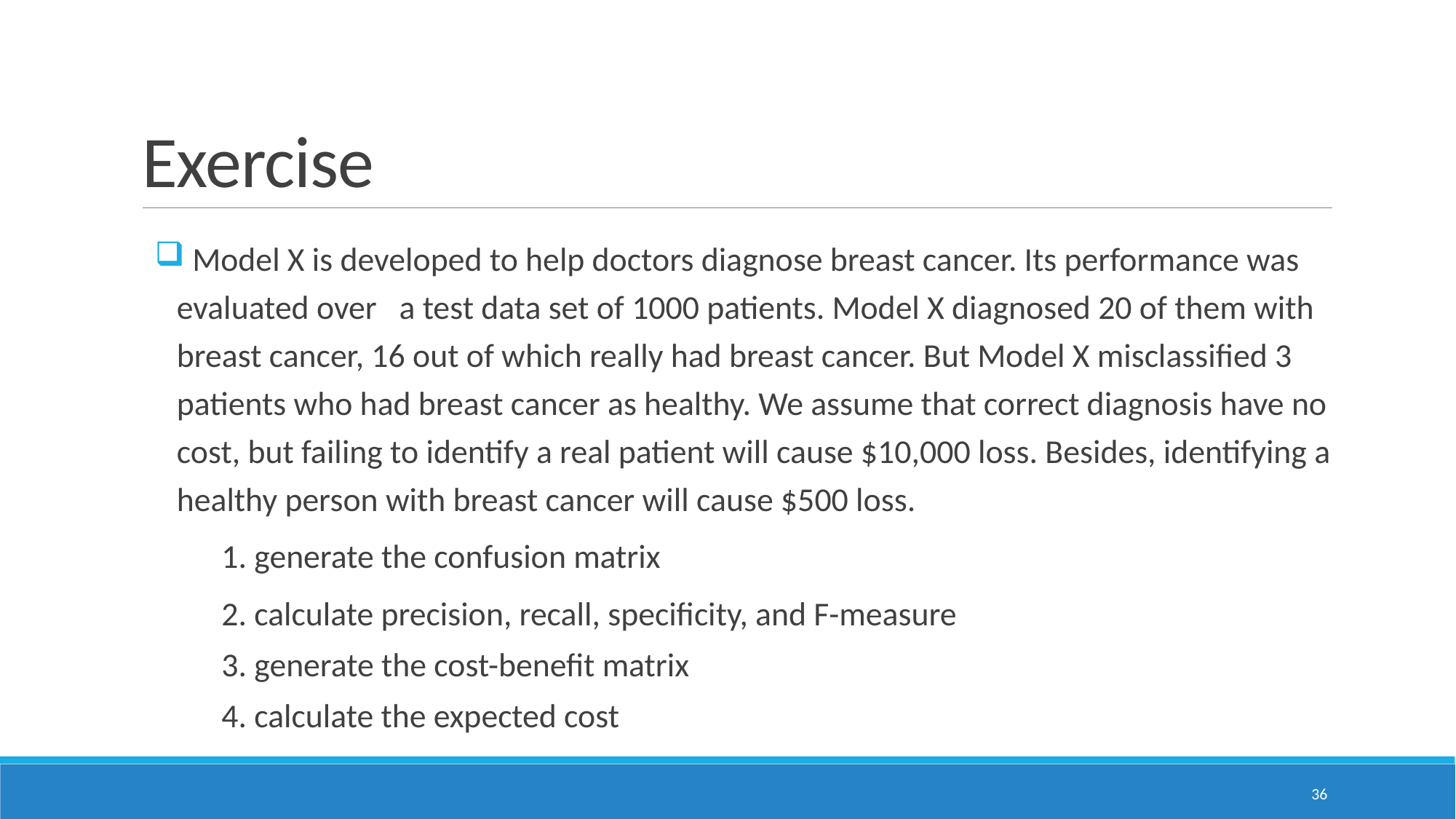

# Exercise
 Model X is developed to help doctors diagnose breast cancer. Its performance was evaluated over   a test data set of 1000 patients. Model X diagnosed 20 of them with breast cancer, 16 out of which really had breast cancer. But Model X misclassified 3 patients who had breast cancer as healthy. We assume that correct diagnosis have no cost, but failing to identify a real patient will cause $10,000 loss. Besides, identifying a healthy person with breast cancer will cause $500 loss.
      1. generate the confusion matrix
      2. calculate precision, recall, specificity, and F-measure
      3. generate the cost-benefit matrix
      4. calculate the expected cost
36